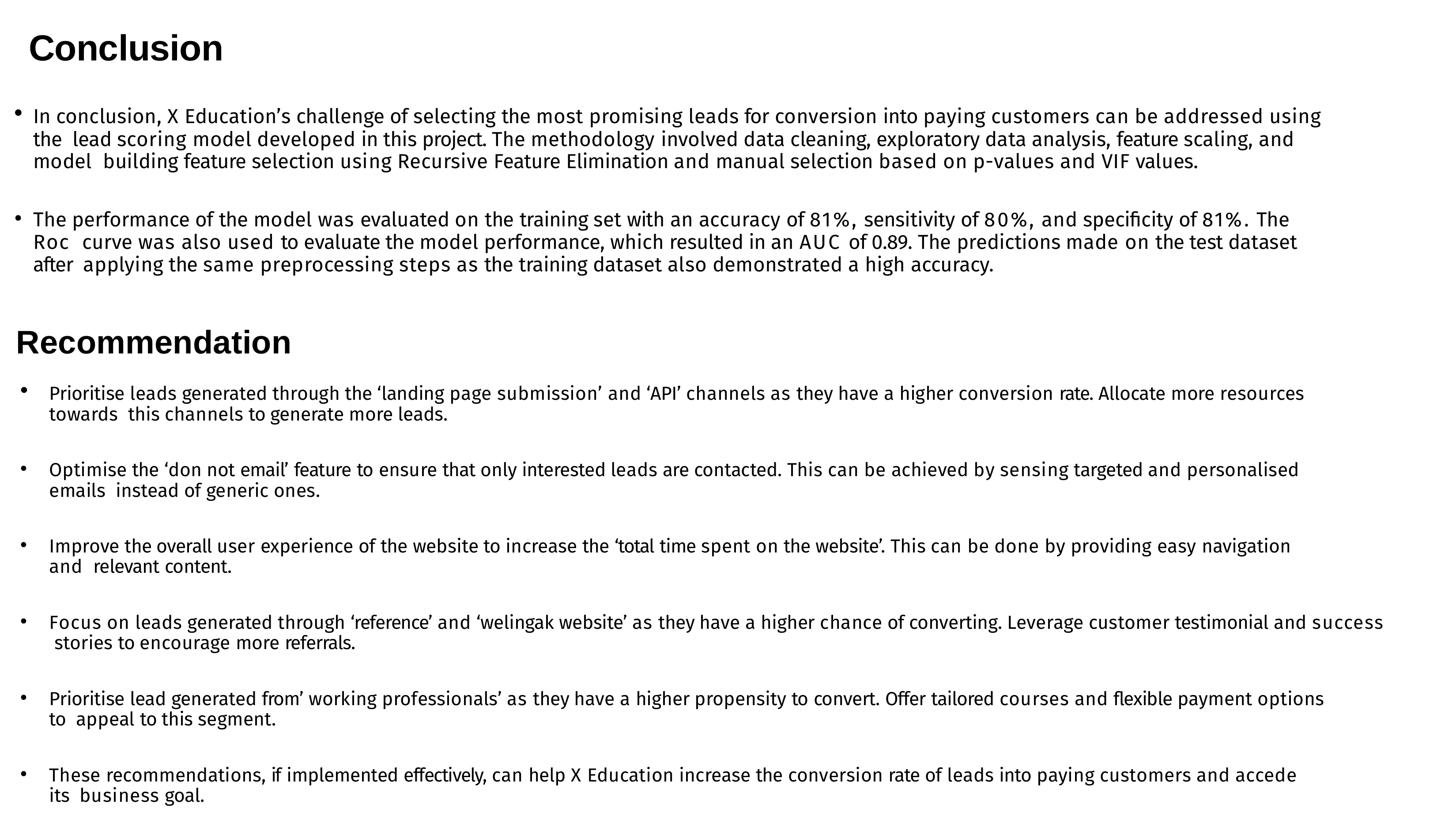

# Conclusion
In conclusion, X Education’s challenge of selecting the most promising leads for conversion into paying customers can be addressed using the  lead scoring model developed in this project. The methodology involved data cleaning, exploratory data analysis, feature scaling, and model  building feature selection using Recursive Feature Elimination and manual selection based on p-values and VIF values.

The performance of the model was evaluated on the training set with an accuracy of 81%, sensitivity of 80%, and specificity of 81%. The Roc  curve was also used to evaluate the model performance, which resulted in an AUC of 0.89. The predictions made on the test dataset after  applying the same preprocessing steps as the training dataset also demonstrated a high accuracy.

Recommendation
Prioritise leads generated through the ‘landing page submission’ and ‘API’ channels as they have a higher conversion rate. Allocate more resources towards  this channels to generate more leads.

Optimise the ‘don not email’ feature to ensure that only interested leads are contacted. This can be achieved by sensing targeted and personalised emails  instead of generic ones.

Improve the overall user experience of the website to increase the ‘total time spent on the website’. This can be done by providing easy navigation and  relevant content.

Focus on leads generated through ‘reference’ and ‘welingak website’ as they have a higher chance of converting. Leverage customer testimonial and success  stories to encourage more referrals.

Prioritise lead generated from’ working professionals’ as they have a higher propensity to convert. Offer tailored courses and flexible payment options to  appeal to this segment.

These recommendations, if implemented effectively, can help X Education increase the conversion rate of leads into paying customers and accede its  business goal.